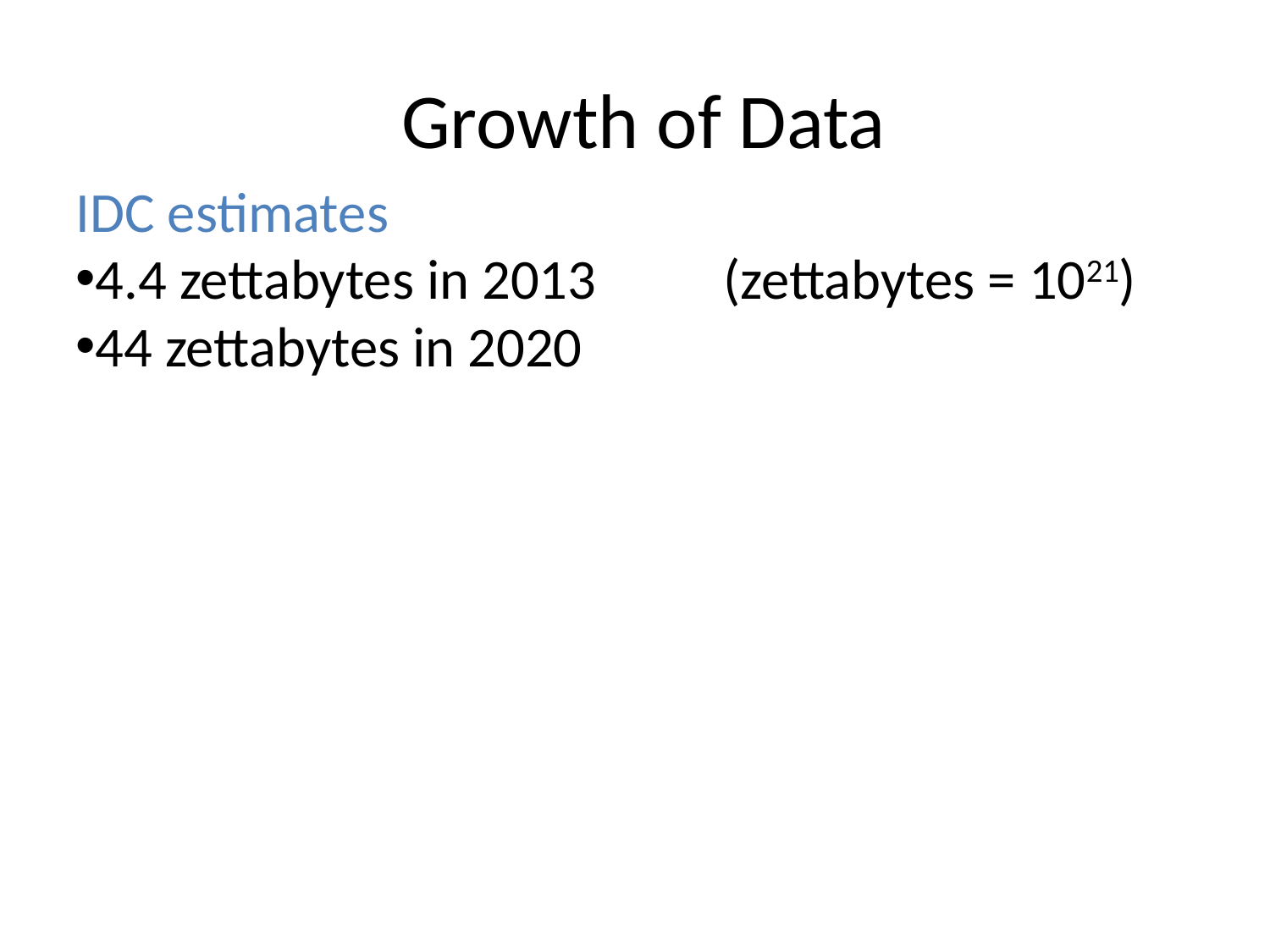

Growth of Data
IDC estimates
4.4 zettabytes in 2013          (zettabytes = 1021)
44 zettabytes in 2020